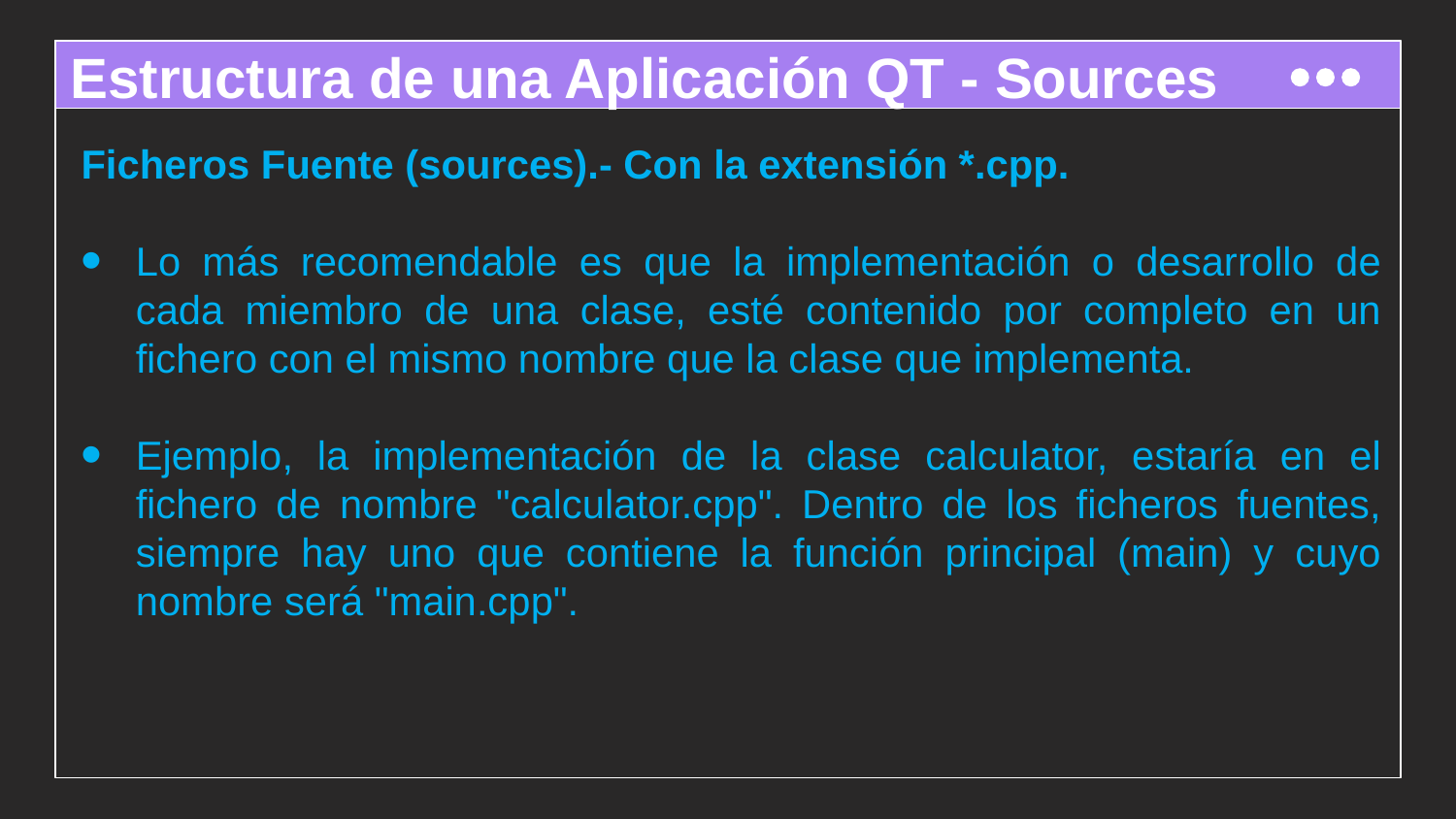

# Estructura de una Aplicación QT - Sources

Ficheros Fuente (sources).- Con la extensión *.cpp.

Lo más recomendable es que la implementación o desarrollo de cada miembro de una clase, esté contenido por completo en un fichero con el mismo nombre que la clase que implementa.

Ejemplo, la implementación de la clase calculator, estaría en el fichero de nombre "calculator.cpp". Dentro de los ficheros fuentes, siempre hay uno que contiene la función principal (main) y cuyo nombre será "main.cpp".